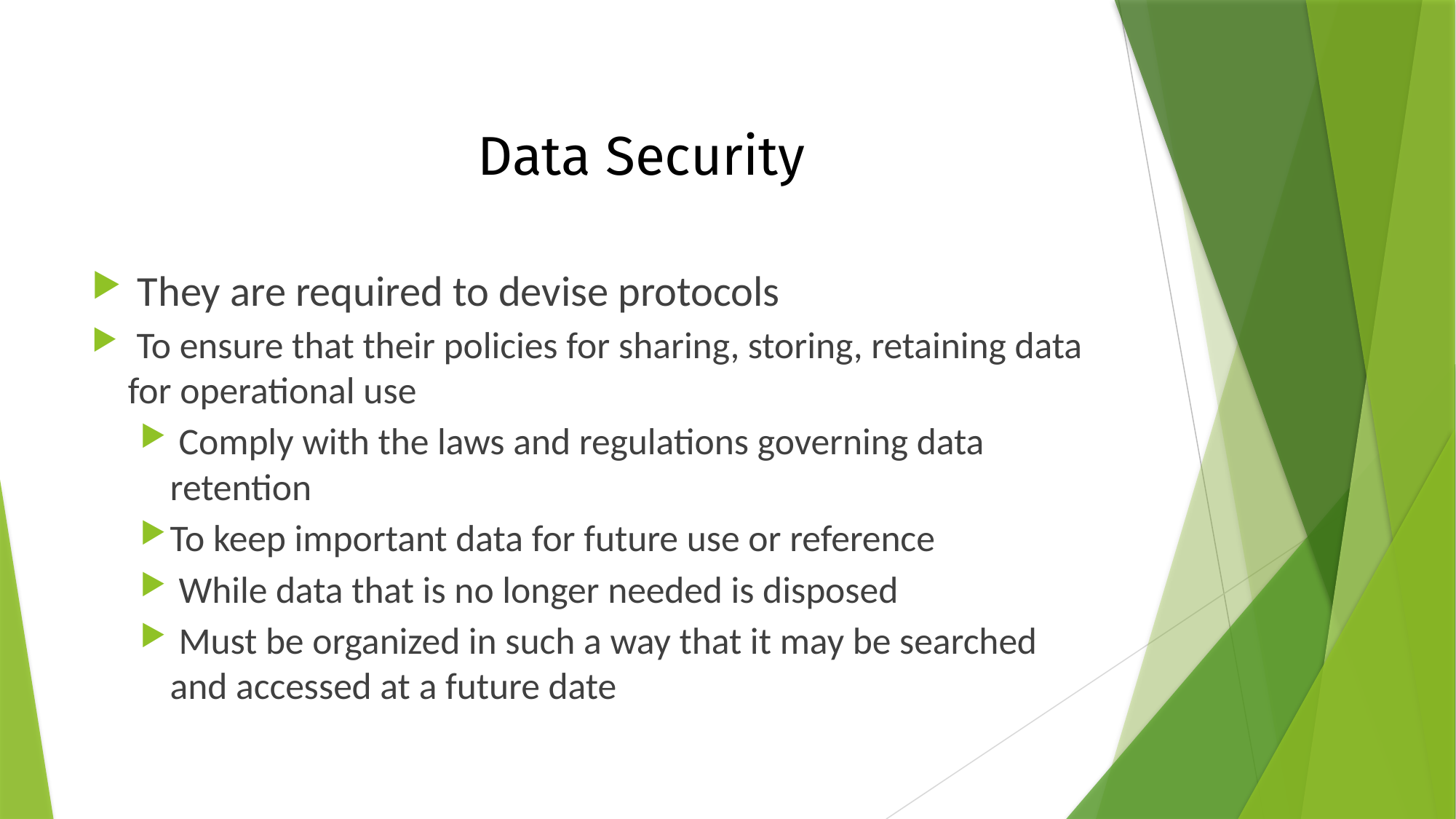

# Data Security
 They are required to devise protocols
 To ensure that their policies for sharing, storing, retaining data for operational use
 Comply with the laws and regulations governing data retention
To keep important data for future use or reference
 While data that is no longer needed is disposed
 Must be organized in such a way that it may be searched and accessed at a future date